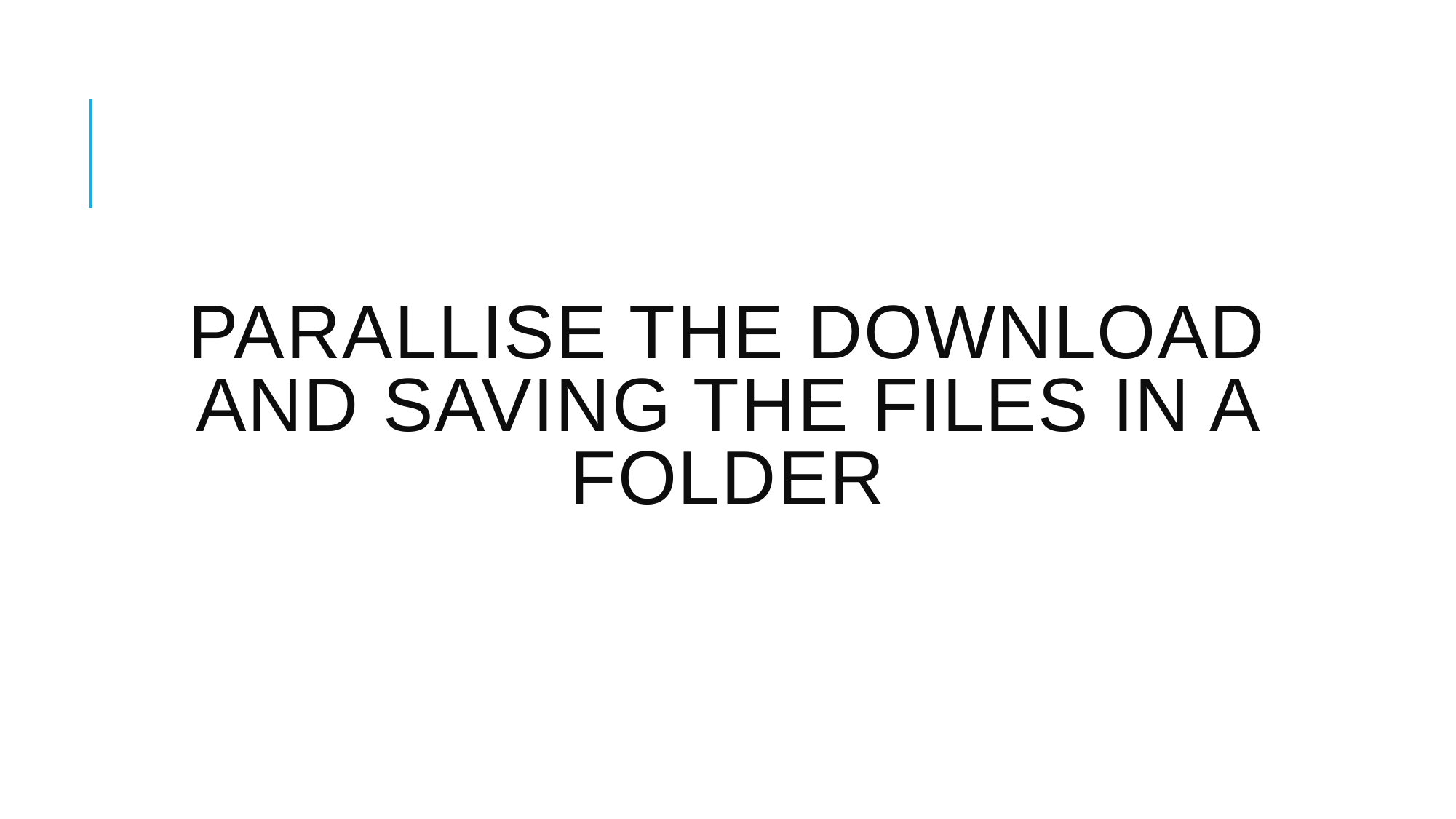

# Parallise the download and saving the files in a folder